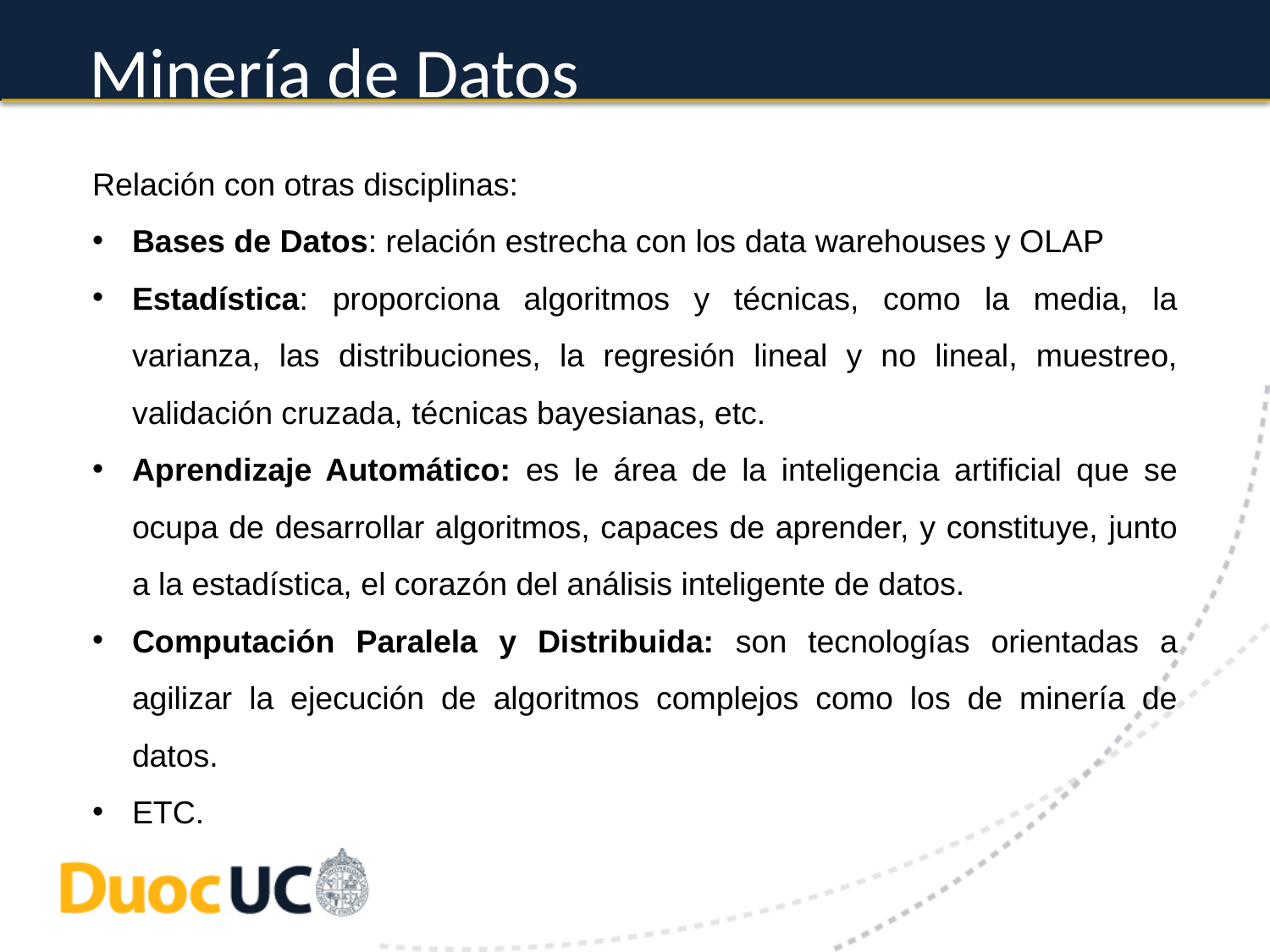

# Minería de Datos
Relación con otras disciplinas:
Bases de Datos: relación estrecha con los data warehouses y OLAP
Estadística: proporciona algoritmos y técnicas, como la media, la varianza, las distribuciones, la regresión lineal y no lineal, muestreo, validación cruzada, técnicas bayesianas, etc.
Aprendizaje Automático: es le área de la inteligencia artificial que se ocupa de desarrollar algoritmos, capaces de aprender, y constituye, junto a la estadística, el corazón del análisis inteligente de datos.
Computación Paralela y Distribuida: son tecnologías orientadas a agilizar la ejecución de algoritmos complejos como los de minería de datos.
ETC.